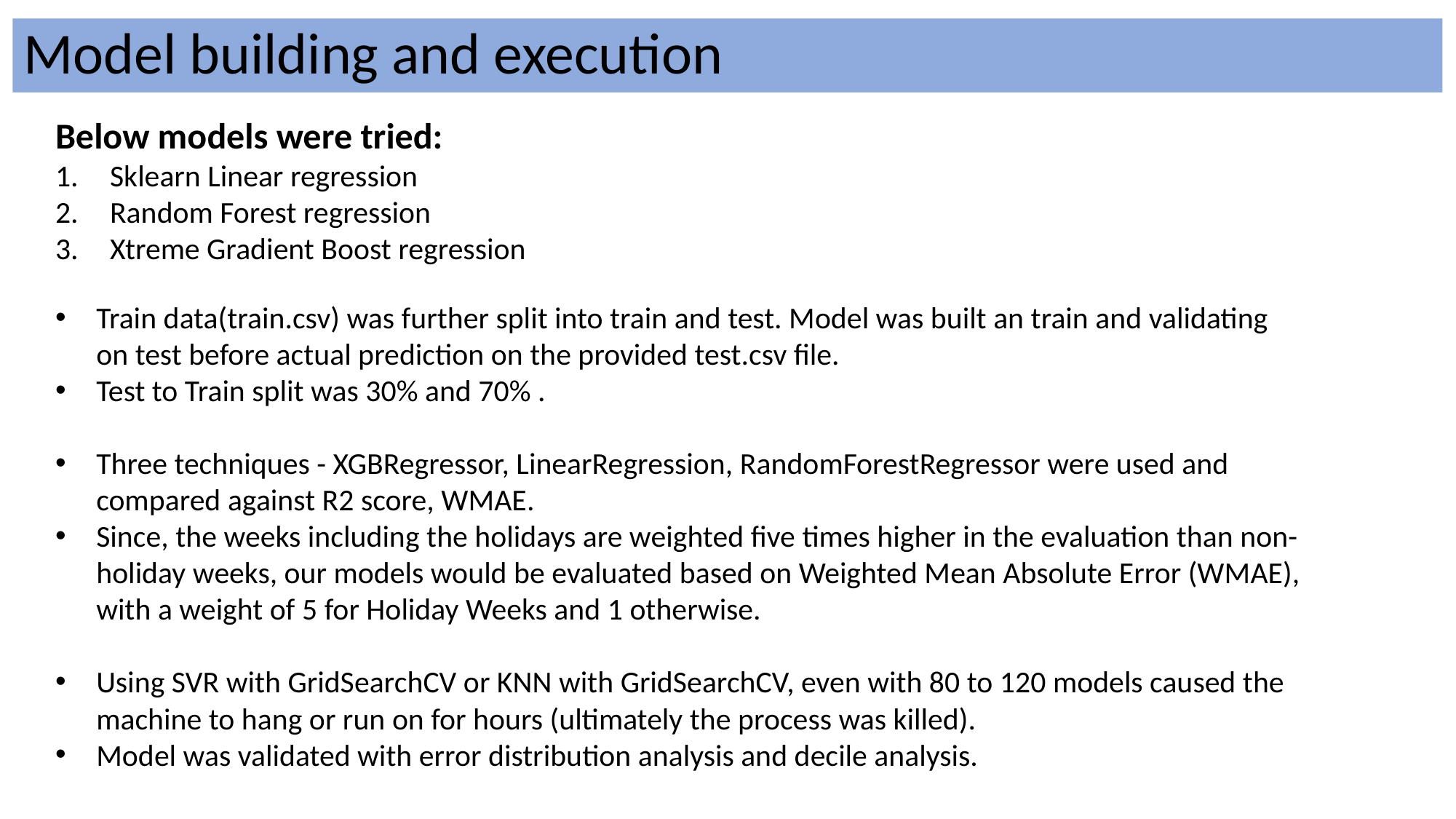

# Model building and execution

Below models were tried:
Sklearn Linear regression
Random Forest regression
Xtreme Gradient Boost regression

Train data(train.csv) was further split into train and test. Model was built an train and validating on test before actual prediction on the provided test.csv file.
Test to Train split was 30% and 70% .

Three techniques - XGBRegressor, LinearRegression, RandomForestRegressor were used and compared against R2 score, WMAE.
Since, the weeks including the holidays are weighted five times higher in the evaluation than non-holiday weeks, our models would be evaluated based on Weighted Mean Absolute Error (WMAE), with a weight of 5 for Holiday Weeks and 1 otherwise.

Using SVR with GridSearchCV or KNN with GridSearchCV, even with 80 to 120 models caused the machine to hang or run on for hours (ultimately the process was killed).
Model was validated with error distribution analysis and decile analysis.